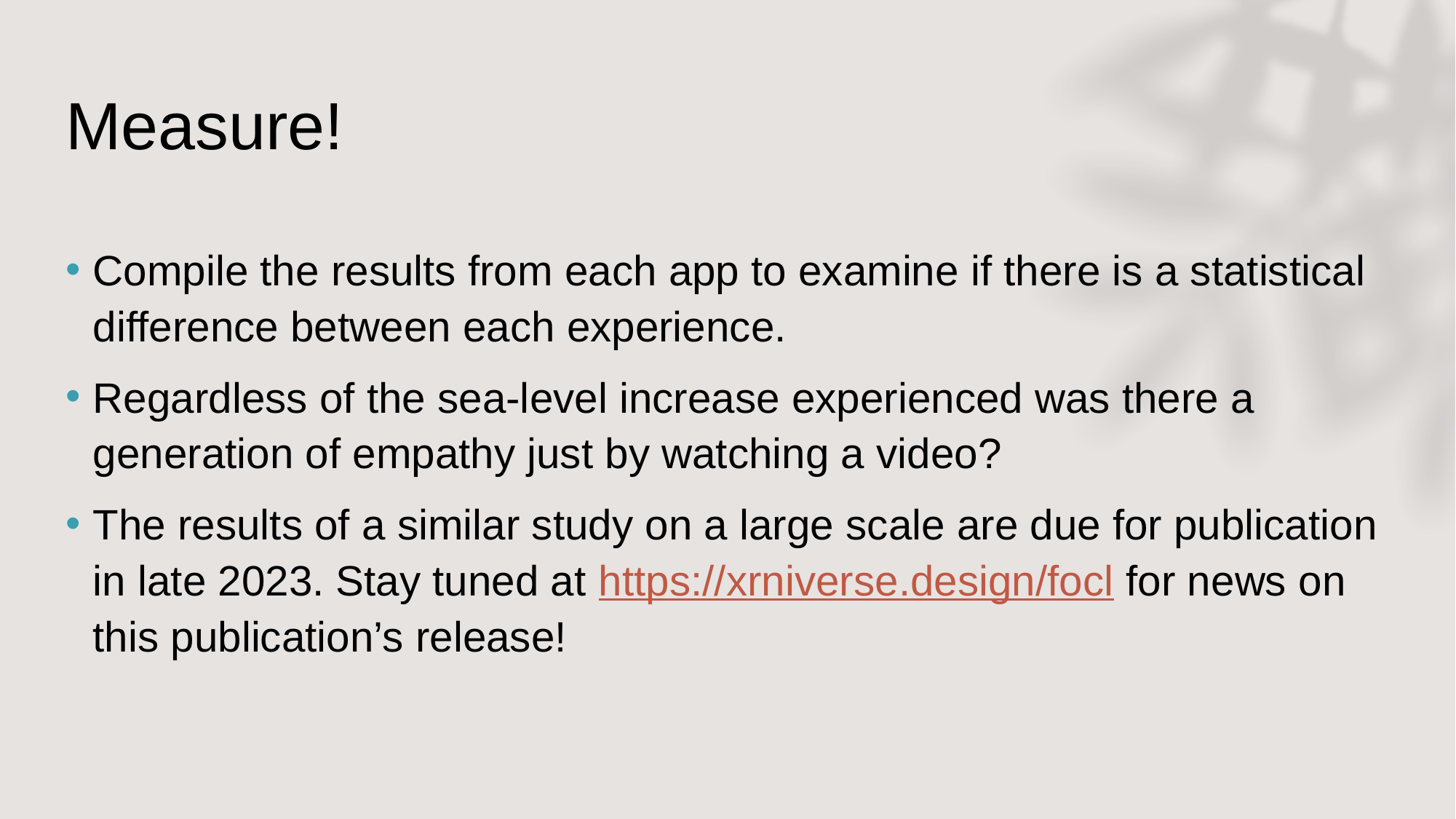

# Measure!
Compile the results from each app to examine if there is a statistical difference between each experience.
Regardless of the sea-level increase experienced was there a generation of empathy just by watching a video?
The results of a similar study on a large scale are due for publication in late 2023. Stay tuned at https://xrniverse.design/focl for news on this publication’s release!